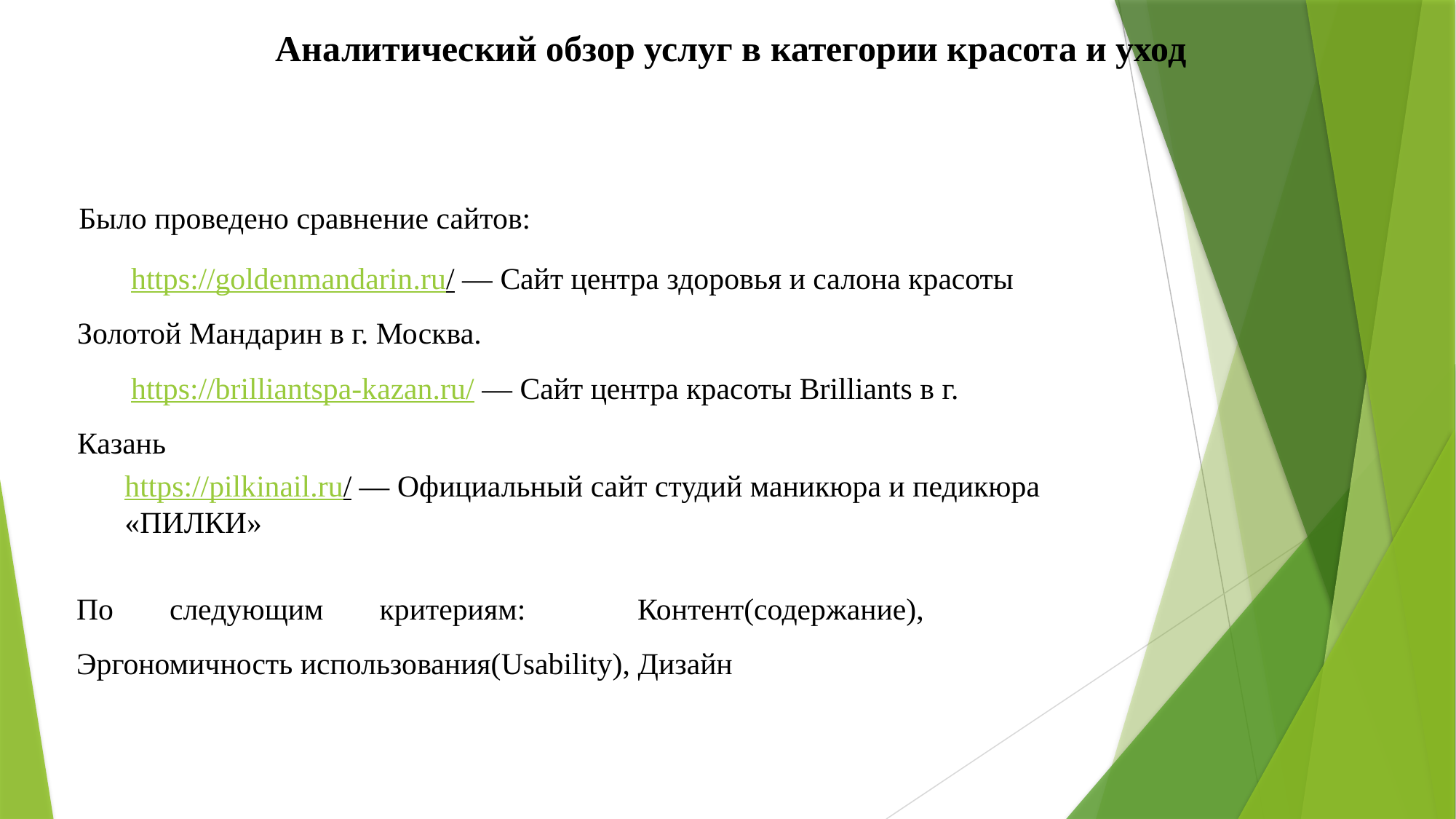

Аналитический обзор услуг в категории красота и уход
Было проведено сравнение сайтов:
https://goldenmandarin.ru/ — Сайт центра здоровья и салона красоты Золотой Мандарин в г. Москва.
https://brilliantspa-kazan.ru/ — Сайт центра красоты Brilliants в г. Казань
https://pilkinail.ru/ — Официальный сайт студий маникюра и педикюра «ПИЛКИ»
По следующим критериям:  Контент(содержание), Эргономичность использования(Usability), Дизайн